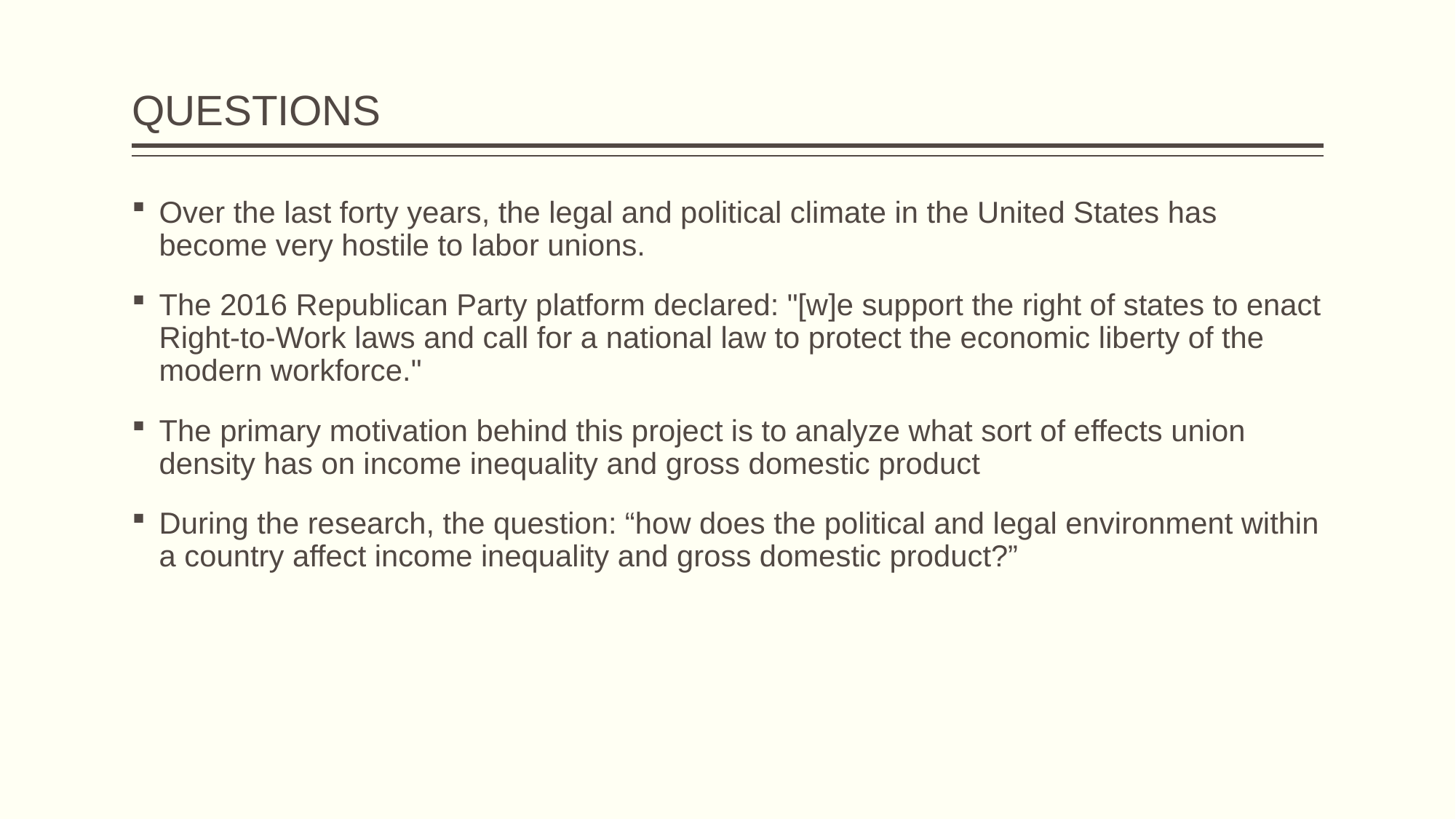

# QUESTIONS
Over the last forty years, the legal and political climate in the United States has become very hostile to labor unions.
The 2016 Republican Party platform declared: "[w]e support the right of states to enact Right-to-Work laws and call for a national law to protect the economic liberty of the modern workforce."
The primary motivation behind this project is to analyze what sort of effects union density has on income inequality and gross domestic product
During the research, the question: “how does the political and legal environment within a country affect income inequality and gross domestic product?”